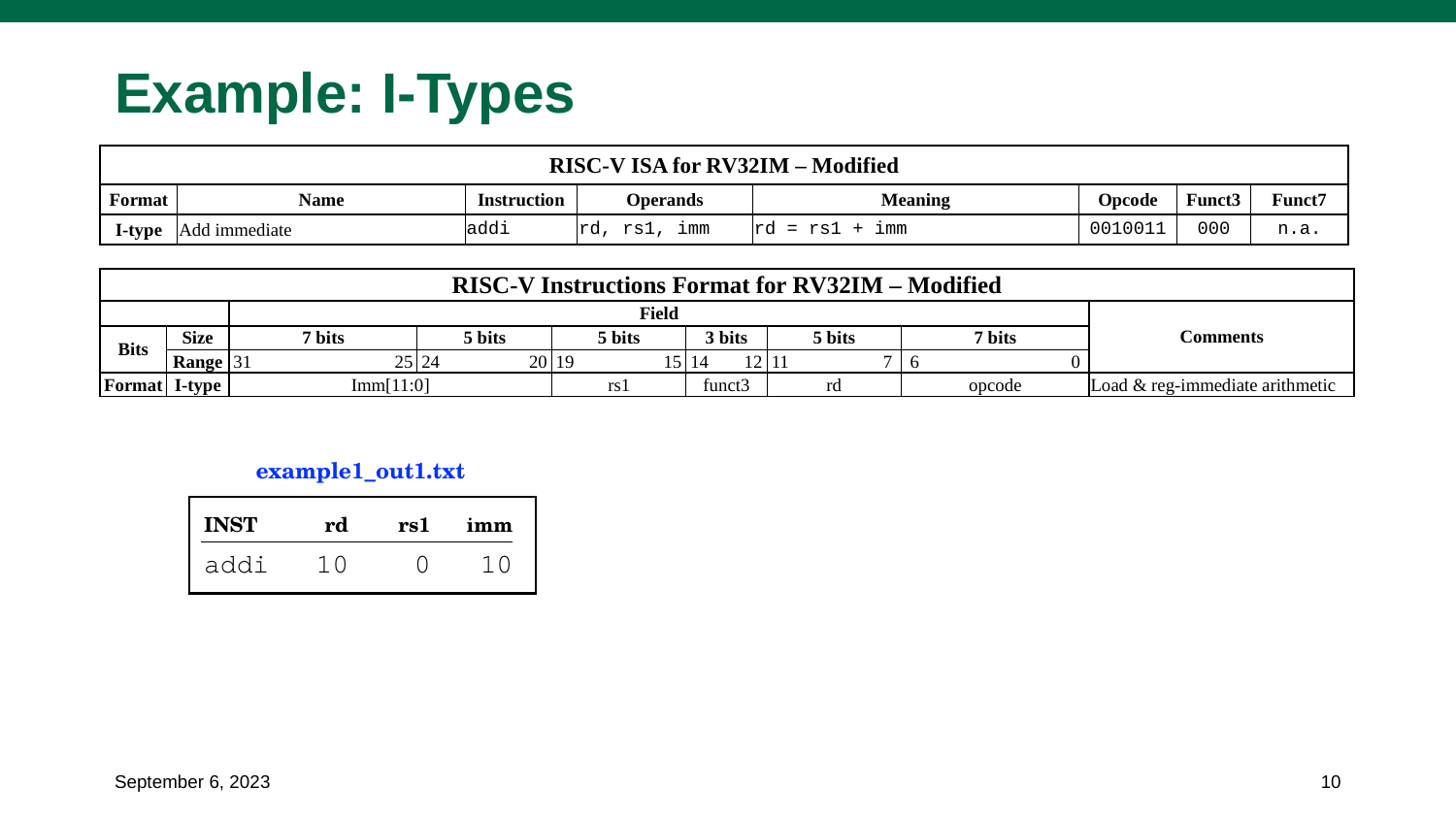

# Example: I-Types
| RISC-V ISA for RV32IM – Modified |  |  |  |  |  |  |  |
| --- | --- | --- | --- | --- | --- | --- | --- |
| Format | Name | Instruction | Operands | Meaning | Opcode | Funct3 | Funct7 |
| I-type | Add immediate | addi | rd, rs1, imm | rd = rs1 + imm | 0010011 | 000 | n.a. |
| RISC-V Instructions Format for RV32IM – Modified |  |  |  |  |  |  |  |  |  |  |  |  |  |  |  |  |  |  |  |  |  |  |  |  |  |  |  |  |  |  |  |  |  |  |
| --- | --- | --- | --- | --- | --- | --- | --- | --- | --- | --- | --- | --- | --- | --- | --- | --- | --- | --- | --- | --- | --- | --- | --- | --- | --- | --- | --- | --- | --- | --- | --- | --- | --- | --- |
|  |  | Field |  |  |  |  |  |  |  |  |  |  |  |  |  |  |  |  |  |  |  |  |  |  |  |  |  |  |  |  |  |  |  | Comments |
| Bits | Size | 7 bits |  |  |  |  |  |  | 5 bits |  |  |  |  | 5 bits |  |  |  |  | 3 bits |  |  | 5 bits |  |  |  |  | 7 bits |  |  |  |  |  |  |  |
|  | Range | 31 |  |  |  |  |  | 25 | 24 |  |  |  | 20 | 19 |  |  |  | 15 | 14 |  | 12 | 11 |  |  |  | 7 | 6 |  |  |  |  |  | 0 |  |
| Format | I-type | Imm[11:0] |  |  |  |  |  |  |  |  |  |  |  | rs1 |  |  |  |  | funct3 |  |  | rd |  |  |  |  | opcode |  |  |  |  |  |  | Load & reg-immediate arithmetic |
example1_out1.txt
INST	rd	rs1	imm
addi	10	0	10
September 6, 2023
10